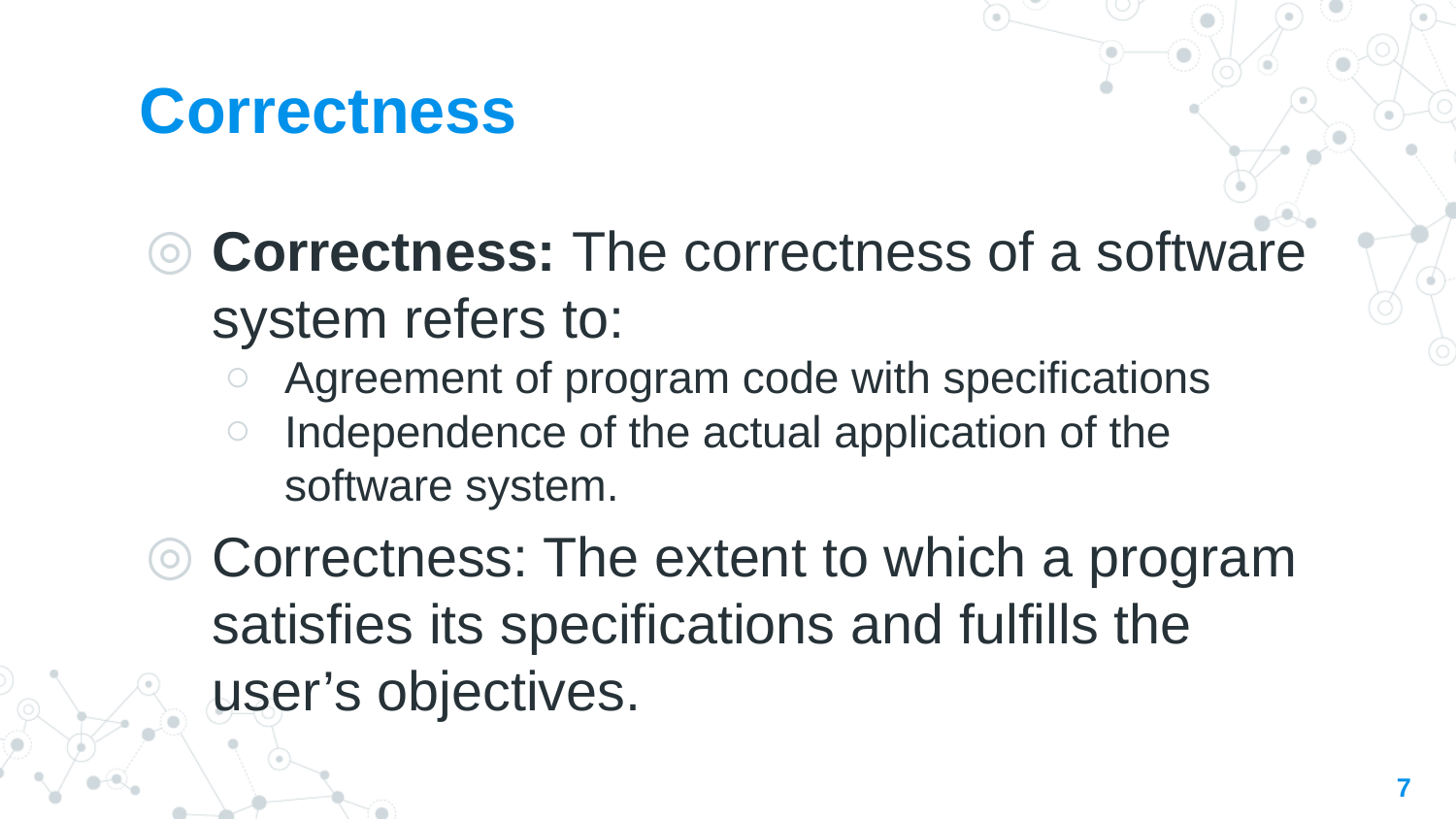

# Correctness
Correctness: The correctness of a software system refers to:
Agreement of program code with specifications
Independence of the actual application of the software system.
Correctness: The extent to which a program satisfies its specifications and fulfills the user’s objectives.
7